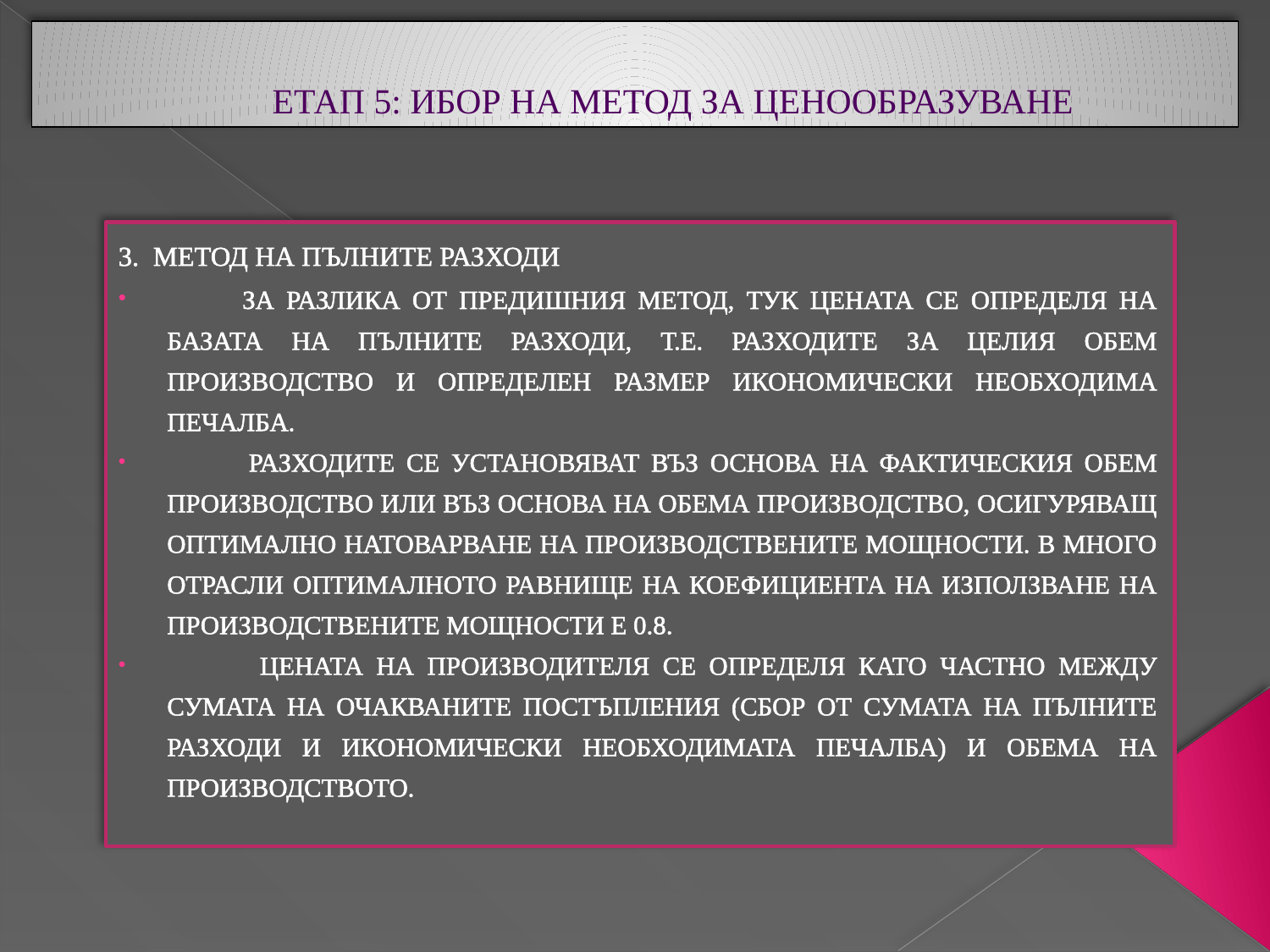

# ЕТАП 5: ИБОР НА МЕТОД ЗА ЦЕНООБРАЗУВАНЕ
3.  МЕТОД НА ПЪЛНИТЕ РАЗХОДИ
      За разлика от предишния метод, тук цената се определя на базата на пълните разходи, т.е. разходите за целия обем производство и определен размер икономически необходима печалба.
       Разходите се установяват въз основа на фактическия обем производство или въз основа на обема производство, осигуряващ оптимално натоварване на производствените мощности. В много отрасли оптималното равнище на коефициента на използване на производствените мощности е 0.8.
       Цената на производителя се определя като частно между сумата на очакваните постъпления (сбор от сумата на пълните разходи и икономически необходимата печалба) и обема на производството.